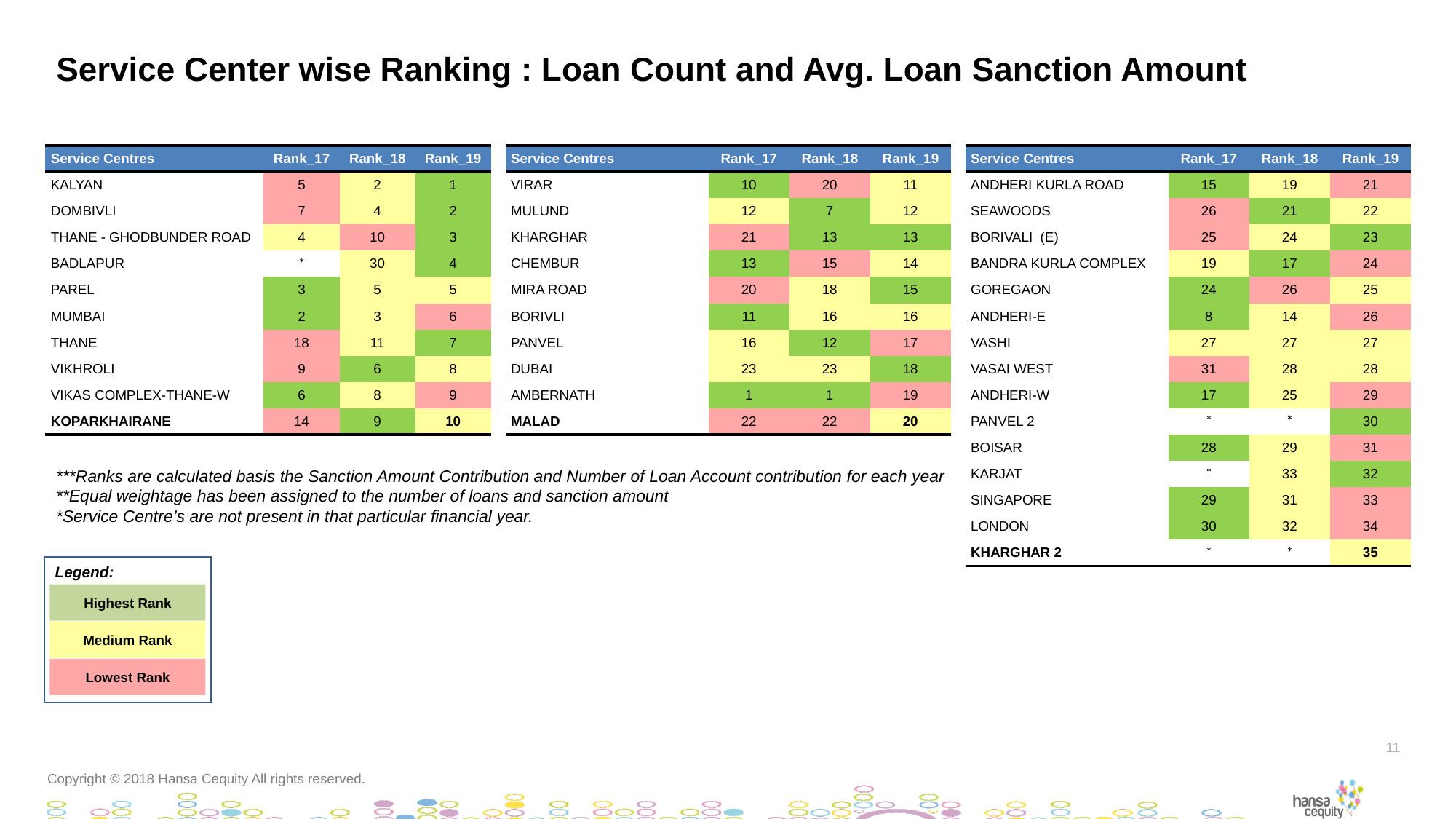

# Service Center wise Ranking : Loan Count and Avg. Loan Sanction Amount
| Service Centres | Rank\_17 | Rank\_18 | Rank\_19 |
| --- | --- | --- | --- |
| KALYAN | 5 | 2 | 1 |
| DOMBIVLI | 7 | 4 | 2 |
| THANE - GHODBUNDER ROAD | 4 | 10 | 3 |
| BADLAPUR | \* | 30 | 4 |
| PAREL | 3 | 5 | 5 |
| MUMBAI | 2 | 3 | 6 |
| THANE | 18 | 11 | 7 |
| VIKHROLI | 9 | 6 | 8 |
| VIKAS COMPLEX-THANE-W | 6 | 8 | 9 |
| KOPARKHAIRANE | 14 | 9 | 10 |
| Service Centres | Rank\_17 | Rank\_18 | Rank\_19 |
| --- | --- | --- | --- |
| VIRAR | 10 | 20 | 11 |
| MULUND | 12 | 7 | 12 |
| KHARGHAR | 21 | 13 | 13 |
| CHEMBUR | 13 | 15 | 14 |
| MIRA ROAD | 20 | 18 | 15 |
| BORIVLI | 11 | 16 | 16 |
| PANVEL | 16 | 12 | 17 |
| DUBAI | 23 | 23 | 18 |
| AMBERNATH | 1 | 1 | 19 |
| MALAD | 22 | 22 | 20 |
| Service Centres | Rank\_17 | Rank\_18 | Rank\_19 |
| --- | --- | --- | --- |
| ANDHERI KURLA ROAD | 15 | 19 | 21 |
| SEAWOODS | 26 | 21 | 22 |
| BORIVALI (E) | 25 | 24 | 23 |
| BANDRA KURLA COMPLEX | 19 | 17 | 24 |
| GOREGAON | 24 | 26 | 25 |
| ANDHERI-E | 8 | 14 | 26 |
| VASHI | 27 | 27 | 27 |
| VASAI WEST | 31 | 28 | 28 |
| ANDHERI-W | 17 | 25 | 29 |
| PANVEL 2 | \* | \* | 30 |
| BOISAR | 28 | 29 | 31 |
| KARJAT | \* | 33 | 32 |
| SINGAPORE | 29 | 31 | 33 |
| LONDON | 30 | 32 | 34 |
| KHARGHAR 2 | \* | \* | 35 |
***Ranks are calculated basis the Sanction Amount Contribution and Number of Loan Account contribution for each year
**Equal weightage has been assigned to the number of loans and sanction amount
*Service Centre’s are not present in that particular financial year.

Legend:
Highest Rank
Medium Rank
Lowest Rank
11